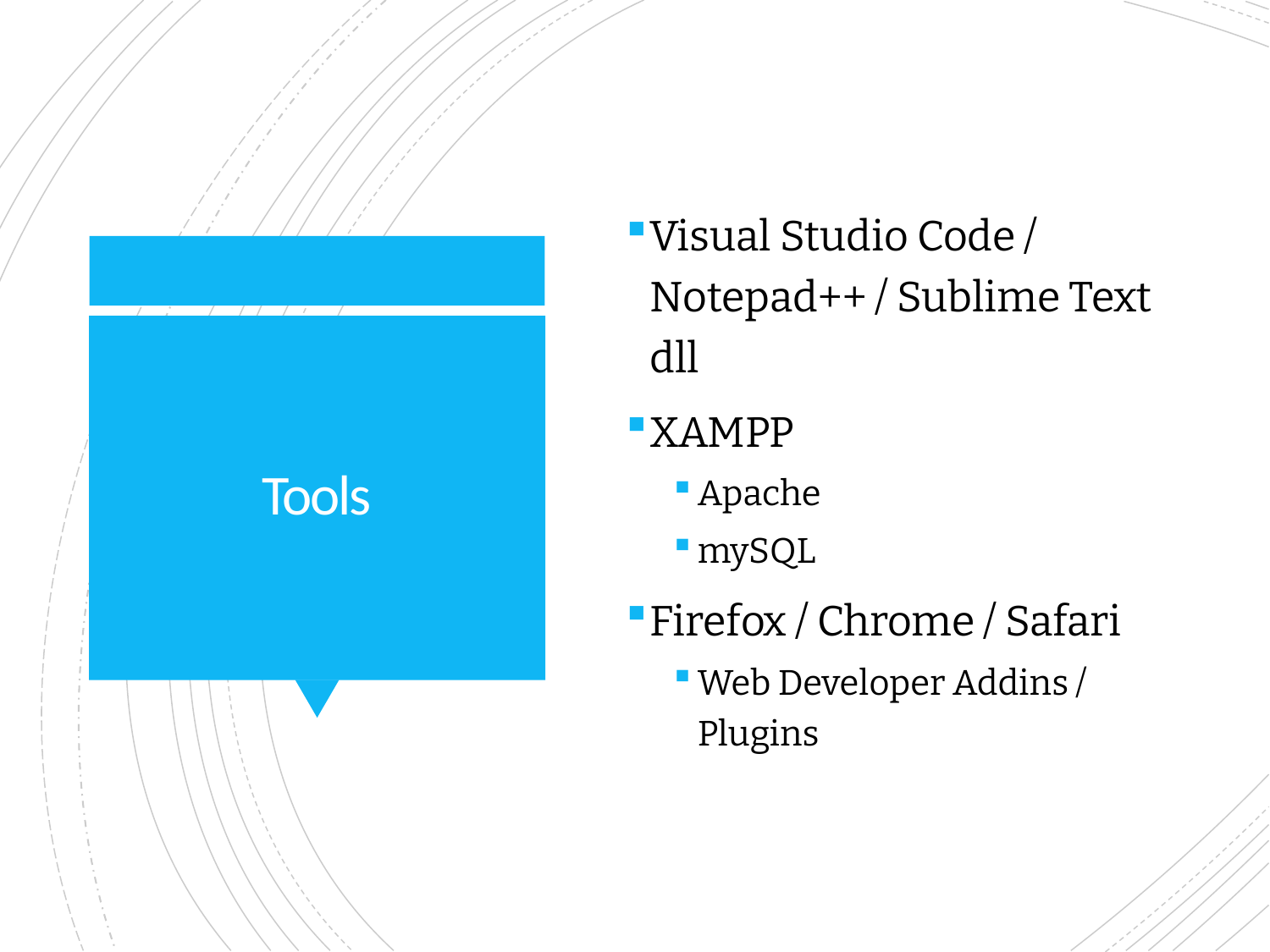

Visual Studio Code / Notepad++ / Sublime Text dll
XAMPP
Apache
mySQL
Firefox / Chrome / Safari
Web Developer Addins / Plugins
# Tools